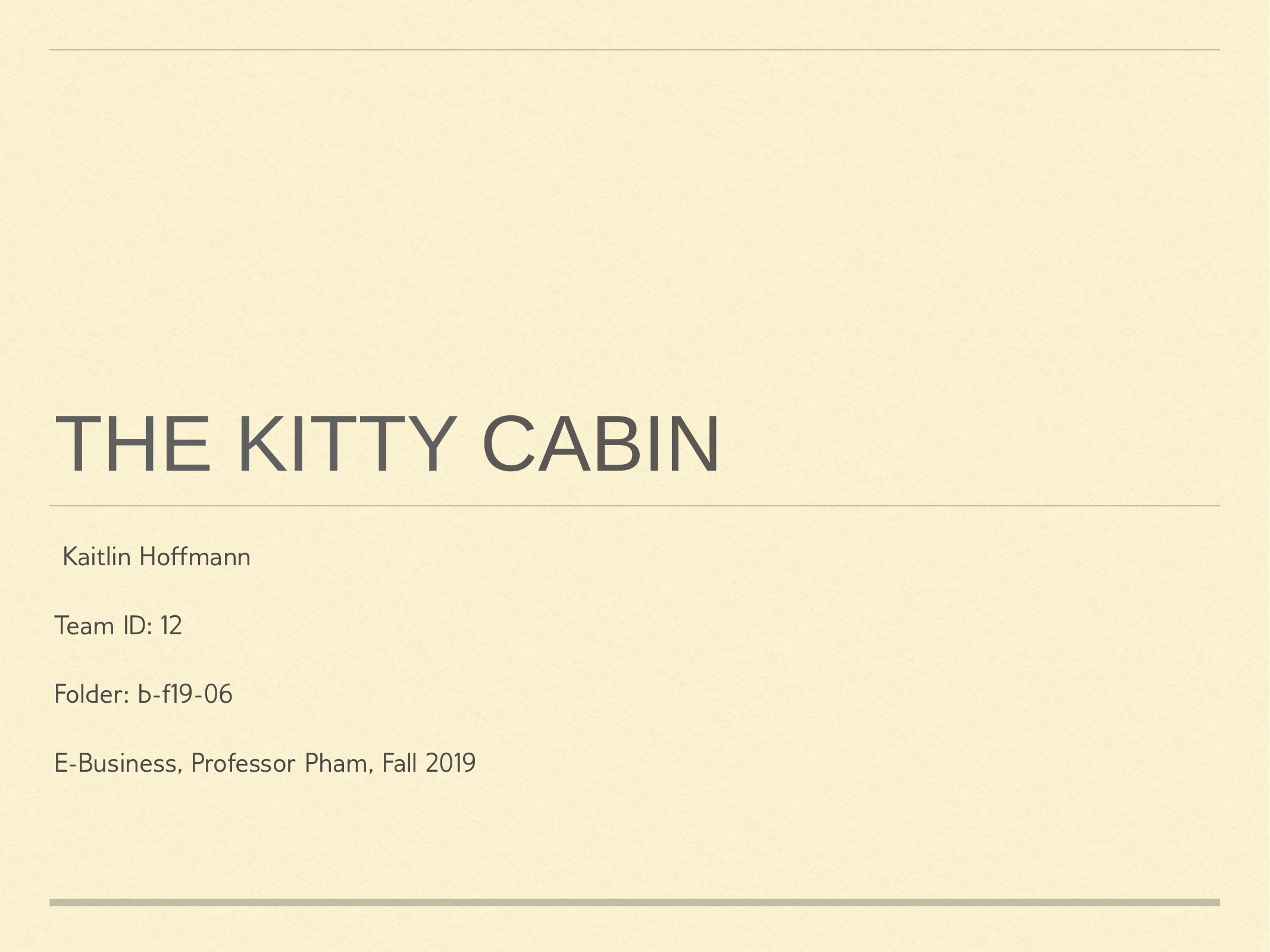

THE KITTY CABIN
 Kaitlin Hoffmann

Team ID: 12

Folder: b-f19-06

E-Business, Professor Pham, Fall 2019